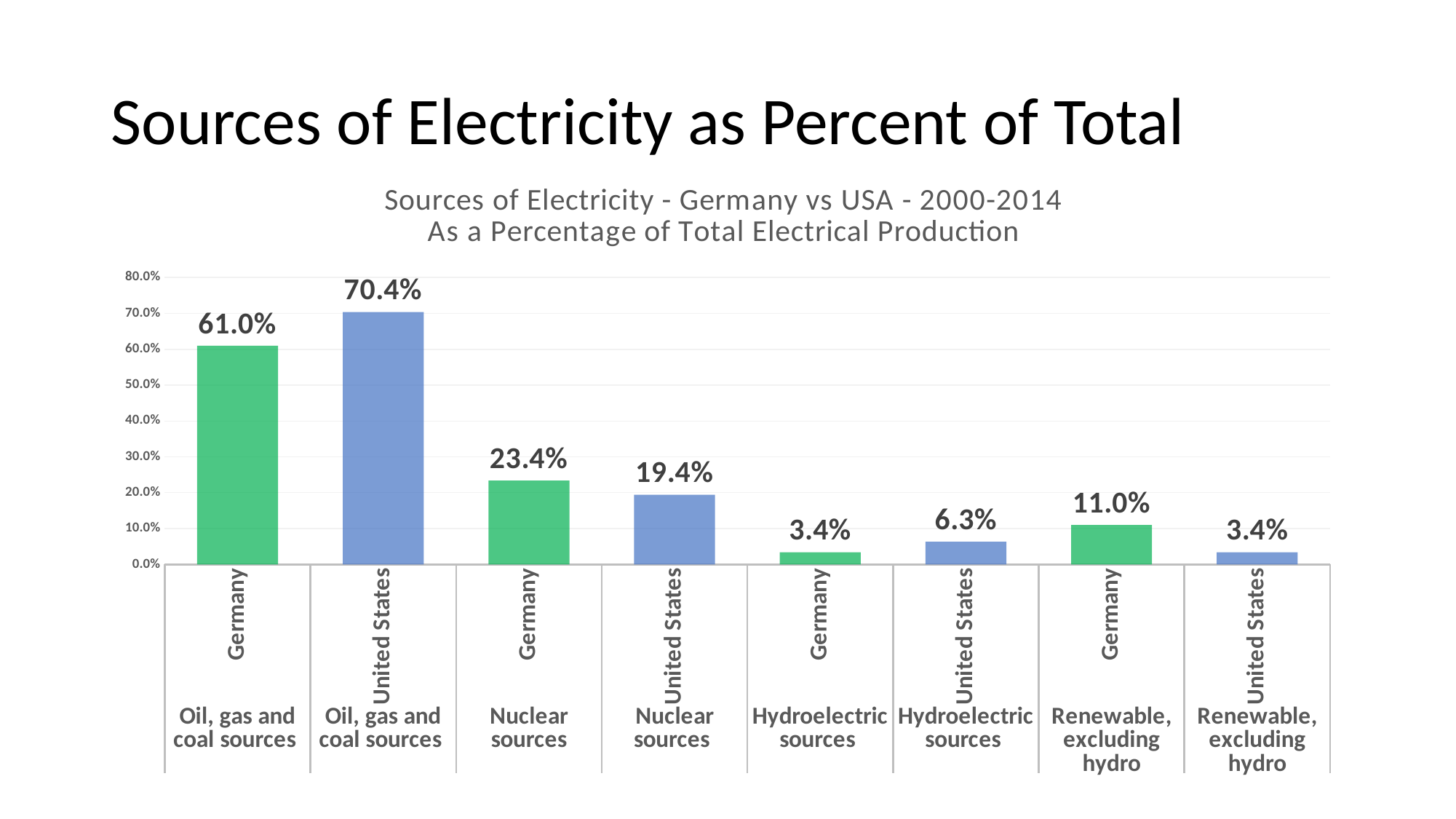

# Sources of Electricity as Percent of Total

### Chart: Sources of Electricity - Germany vs USA - 2000-2014
As a Percentage of Total Electrical Production

| Category | Average 2000-2014 |
|---|---|
| Germany | 0.61 |
| United States | 0.704 |
| Germany | 0.234 |
| United States | 0.194 |
| Germany | 0.034 |
| United States | 0.063 |
| Germany | 0.11 |
| United States | 0.034 |